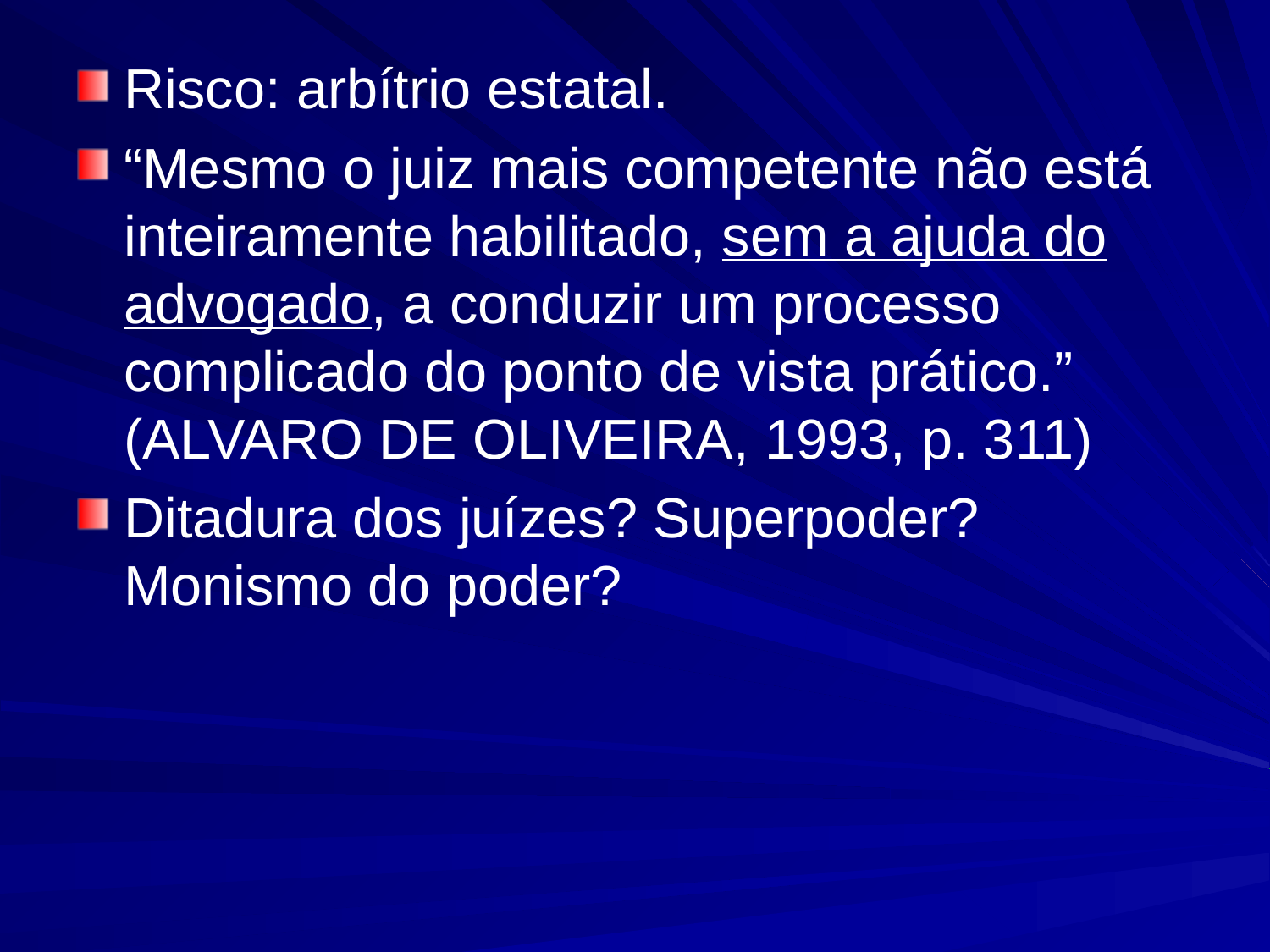

#
Risco: arbítrio estatal.
“Mesmo o juiz mais competente não está inteiramente habilitado, sem a ajuda do advogado, a conduzir um processo complicado do ponto de vista prático.” (ALVARO DE OLIVEIRA, 1993, p. 311)
Ditadura dos juízes? Superpoder? Monismo do poder?